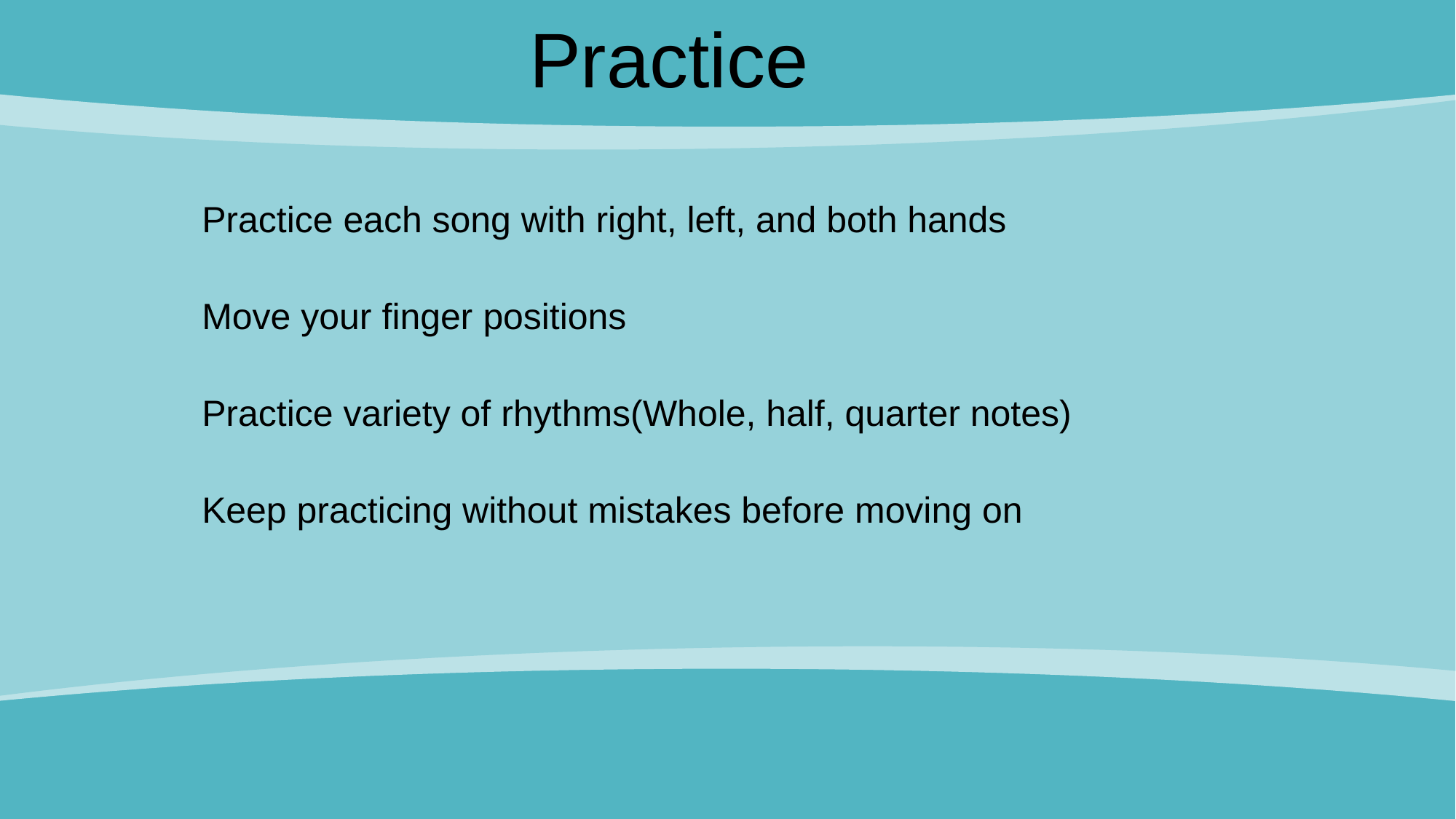

# Practice
Practice each song with right, left, and both hands

Move your finger positions

Practice variety of rhythms(Whole, half, quarter notes)

Keep practicing without mistakes before moving on